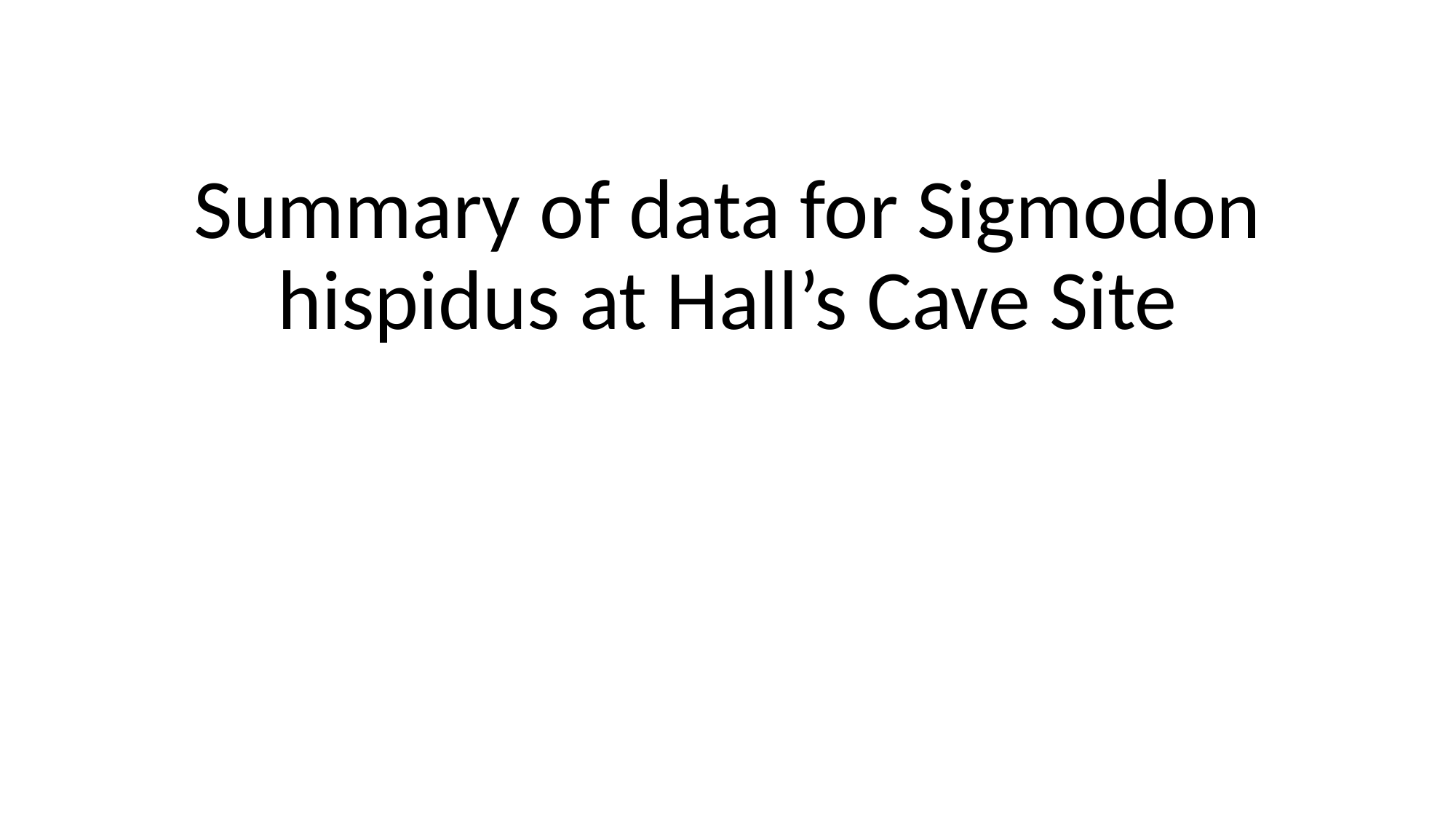

# Summary of data for Sigmodon hispidus at Hall’s Cave Site